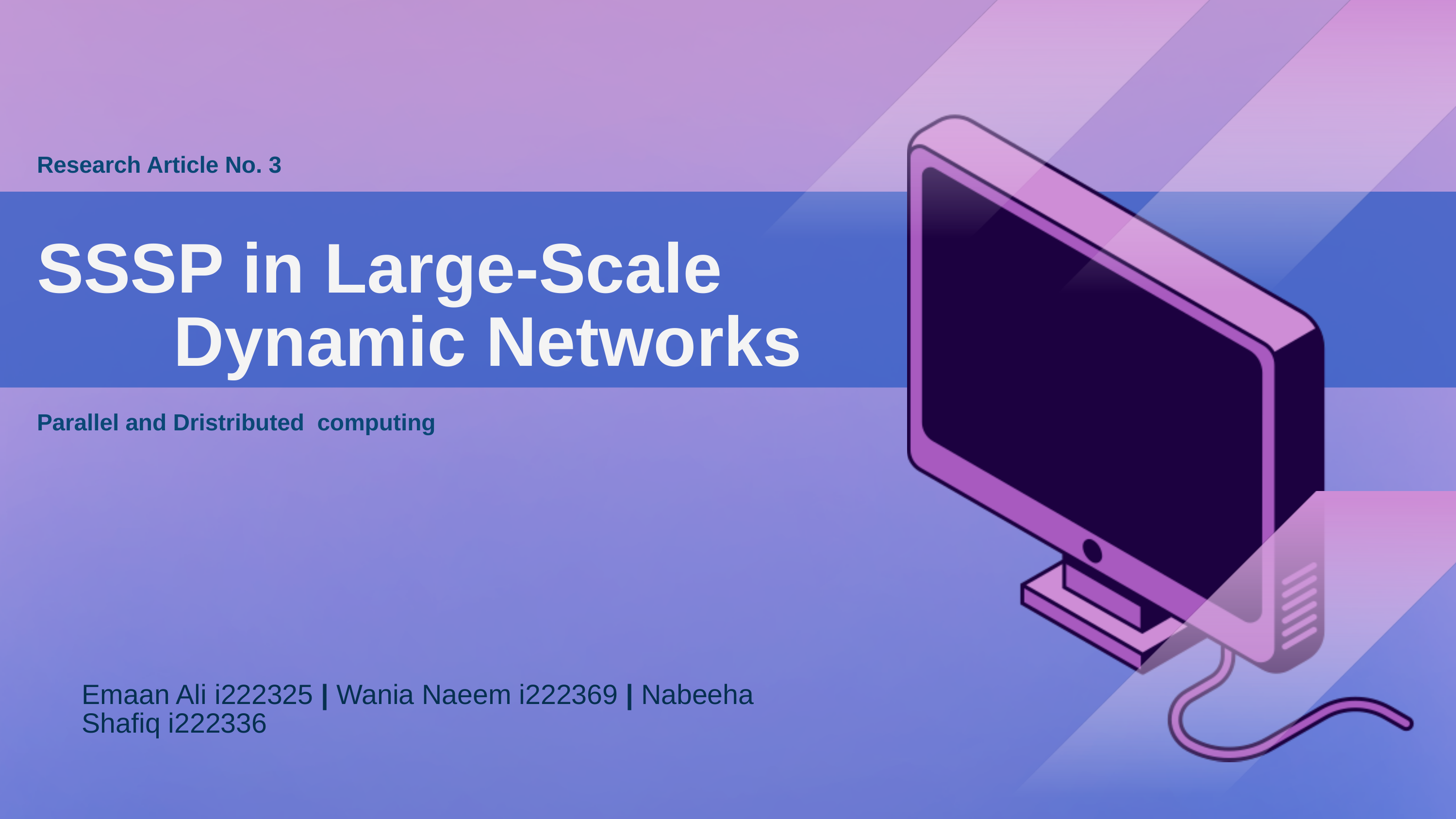

Research Article No. 3

SSSP in Large-Scale
       Dynamic Networks
Parallel and Dristributed  computing

Emaan Ali i222325 | Wania Naeem i222369 | Nabeeha Shafiq i222336